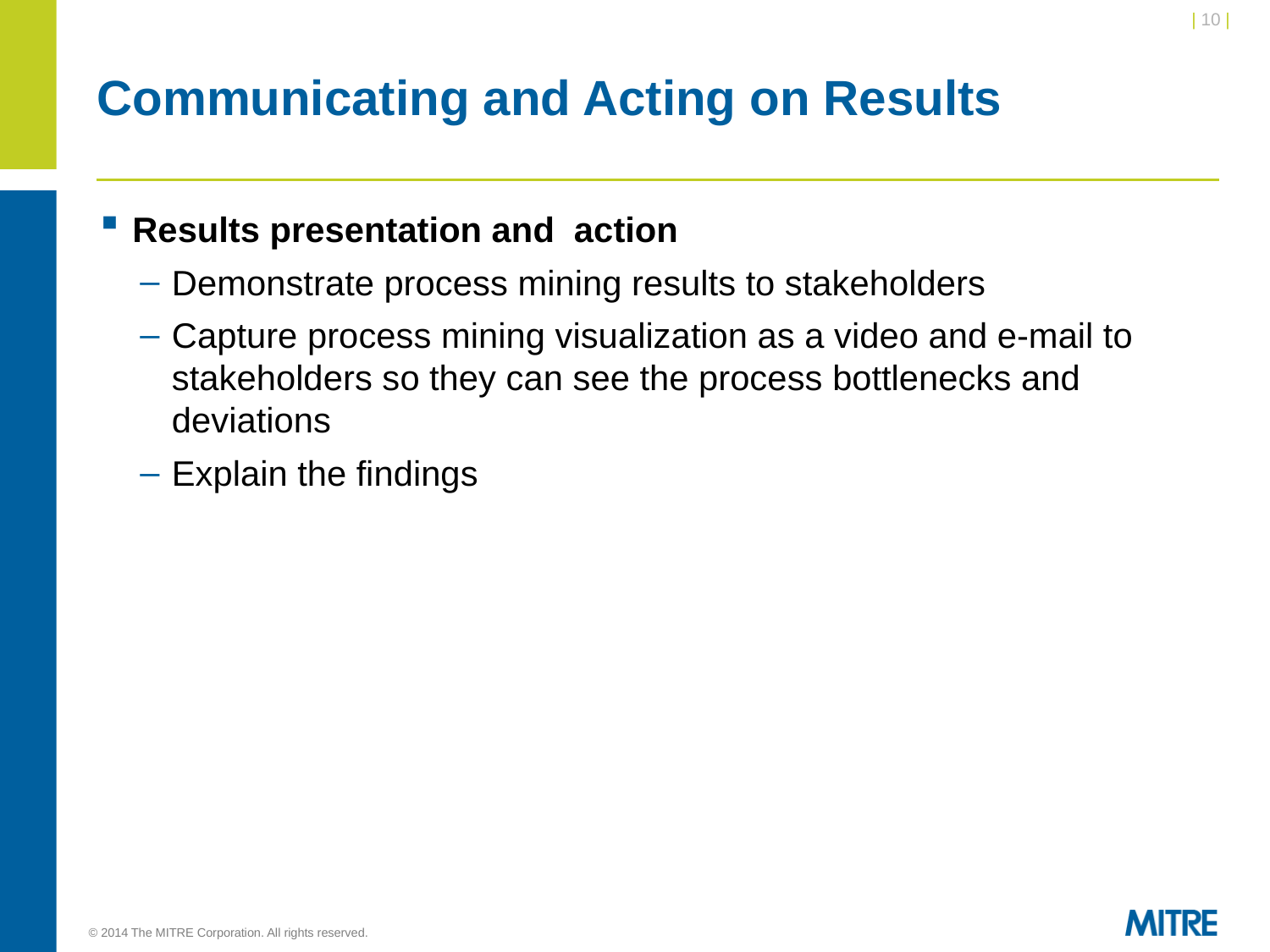

| 10 |
# Communicating and Acting on Results
Results presentation and  action
Demonstrate process mining results to stakeholders
Capture process mining visualization as a video and e-mail to stakeholders so they can see the process bottlenecks and deviations
Explain the findings
© 2014 The MITRE Corporation. All rights reserved.